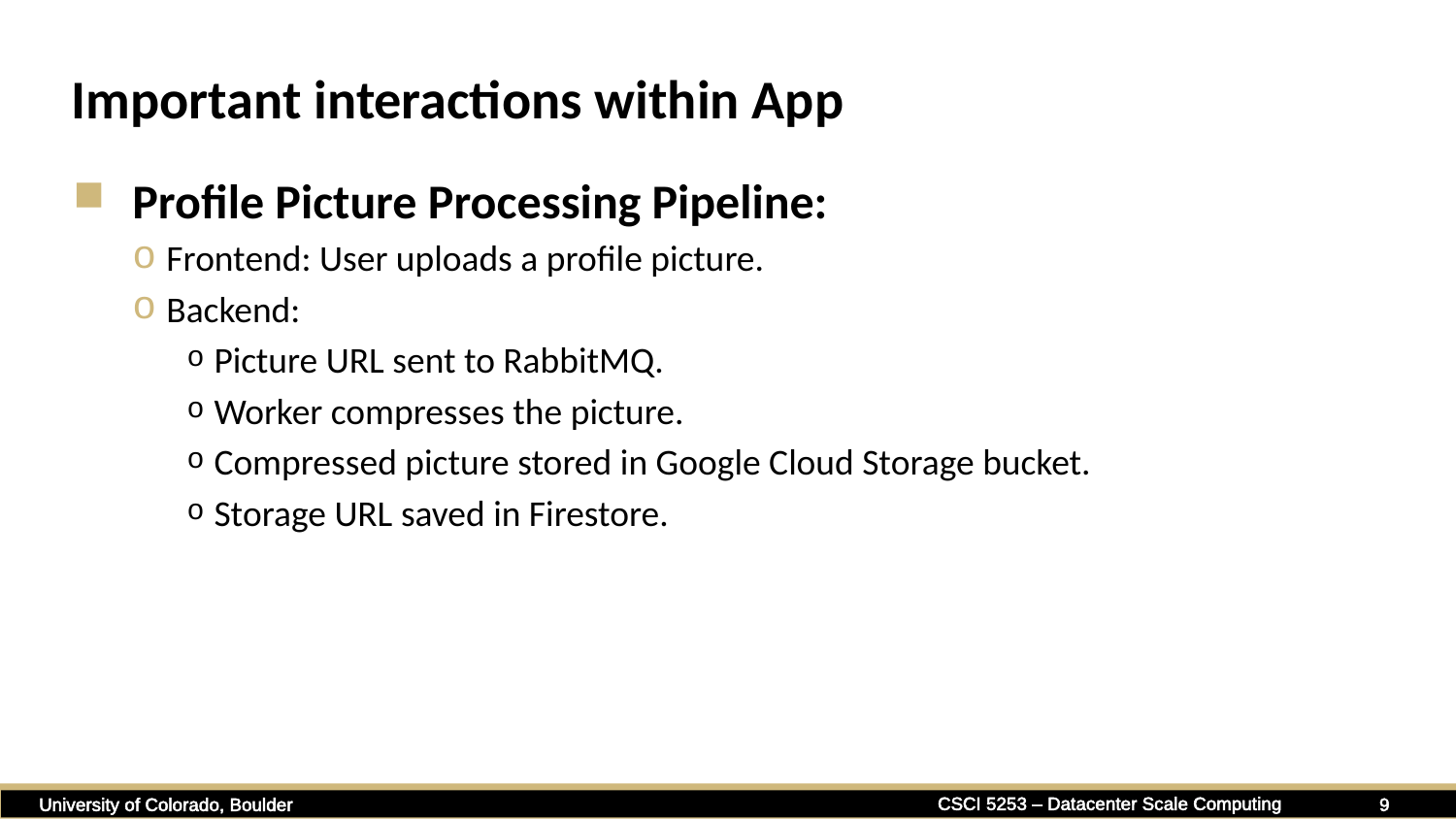

# Important interactions within App
Profile Picture Processing Pipeline:
Frontend: User uploads a profile picture.
Backend:
Picture URL sent to RabbitMQ.
Worker compresses the picture.
Compressed picture stored in Google Cloud Storage bucket.
Storage URL saved in Firestore.